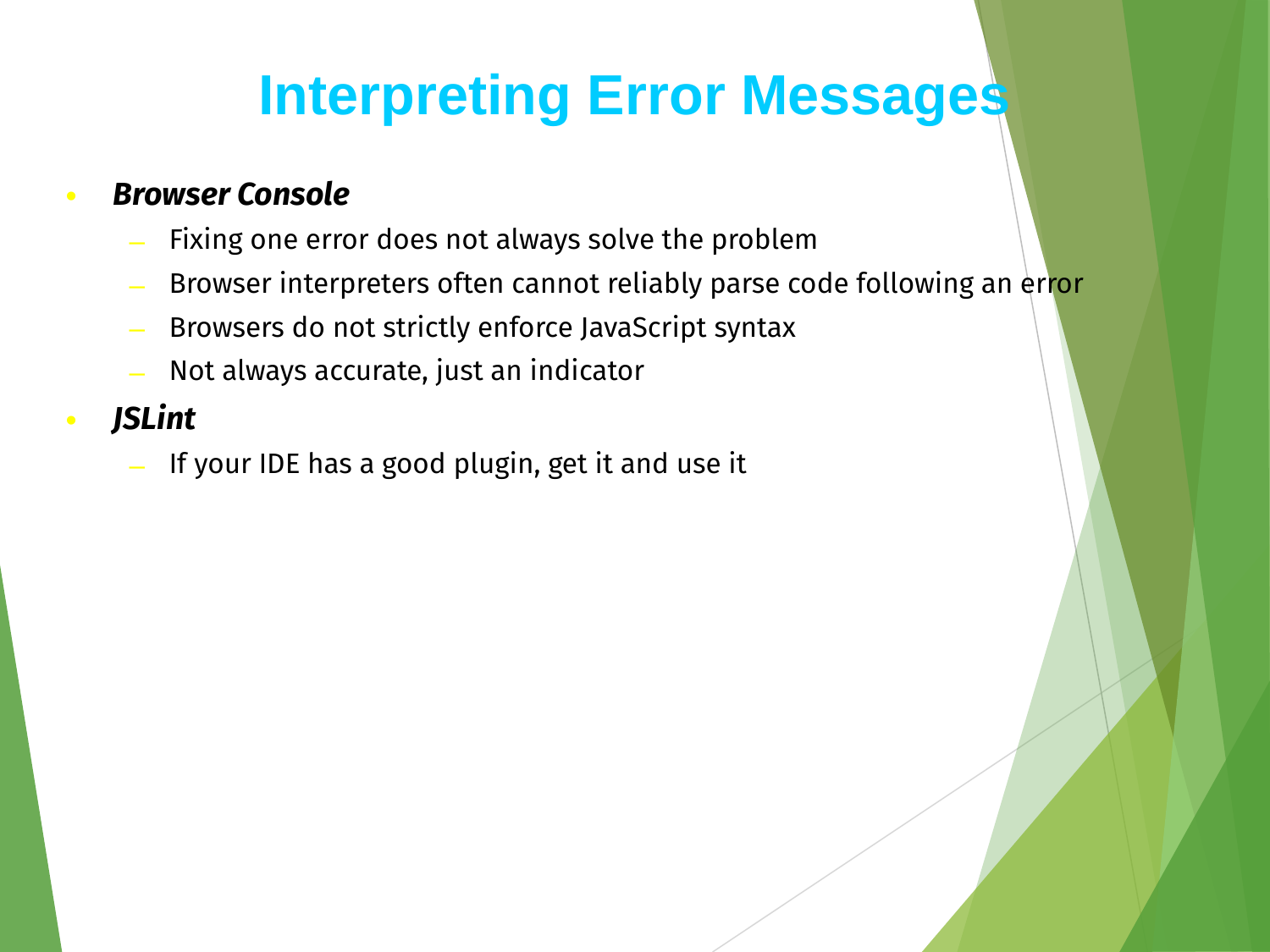

# Interpreting Error Messages
Browser Console
Fixing one error does not always solve the problem
Browser interpreters often cannot reliably parse code following an error
Browsers do not strictly enforce JavaScript syntax
Not always accurate, just an indicator
JSLint
If your IDE has a good plugin, get it and use it